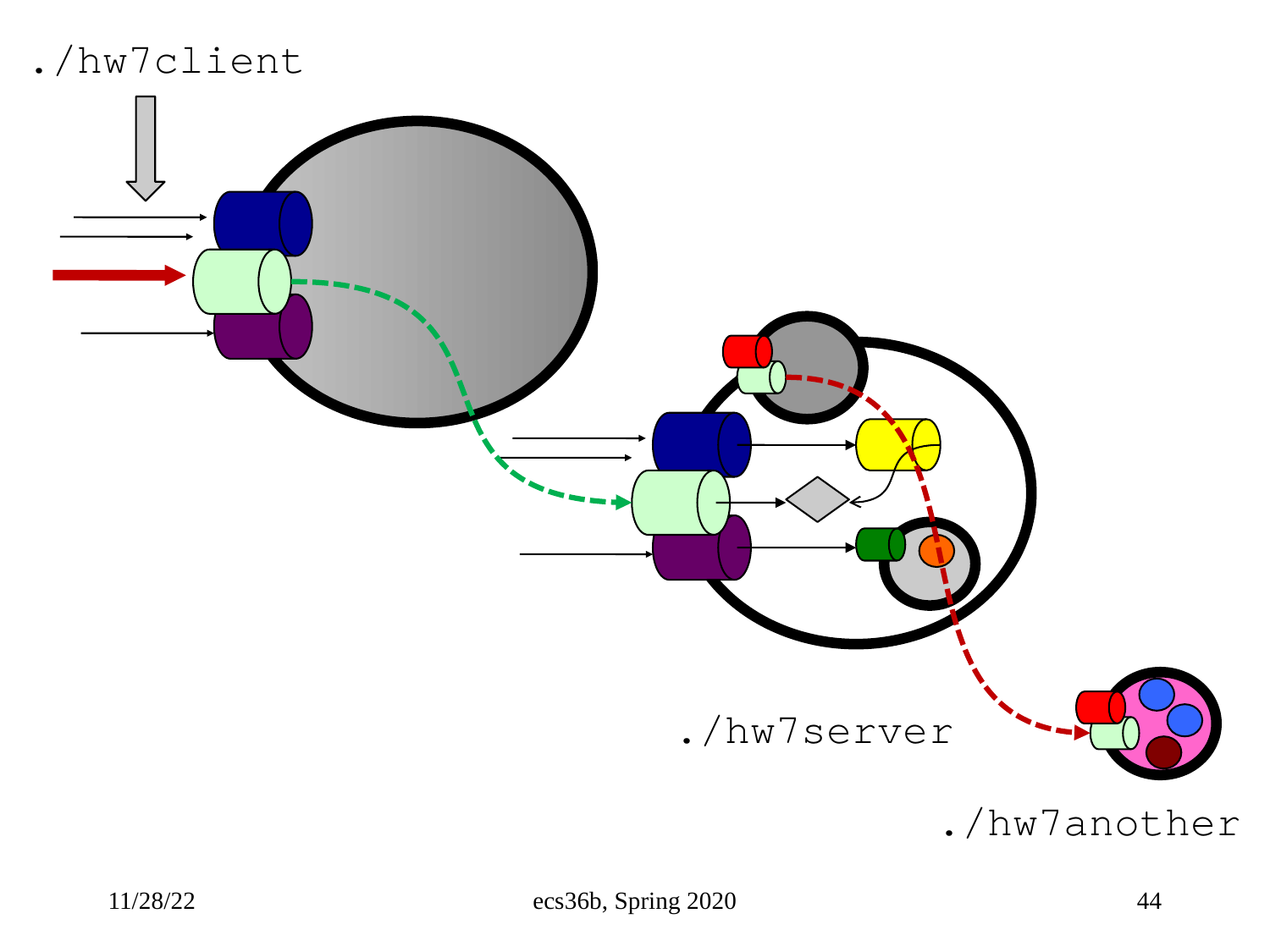

./hw7client

./hw7server

./hw7another
11/28/22
ecs36b, Spring 2020
44
./hw3server